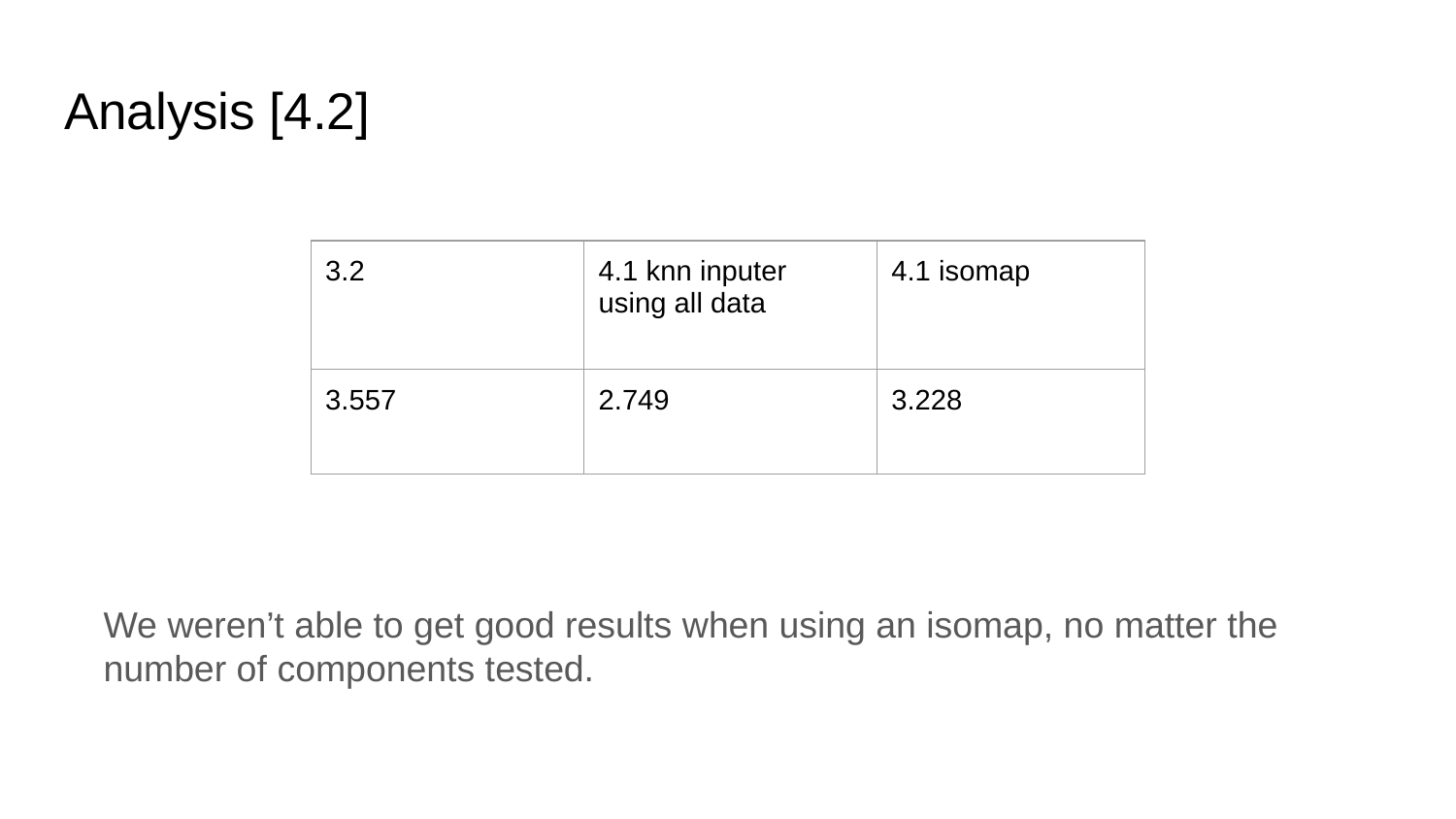

# Analysis [4.2]
| 3.2 | 4.1 knn inputer using all data | 4.1 isomap |
| --- | --- | --- |
| 3.557 | 2.749 | 3.228 |
We weren’t able to get good results when using an isomap, no matter the number of components tested.